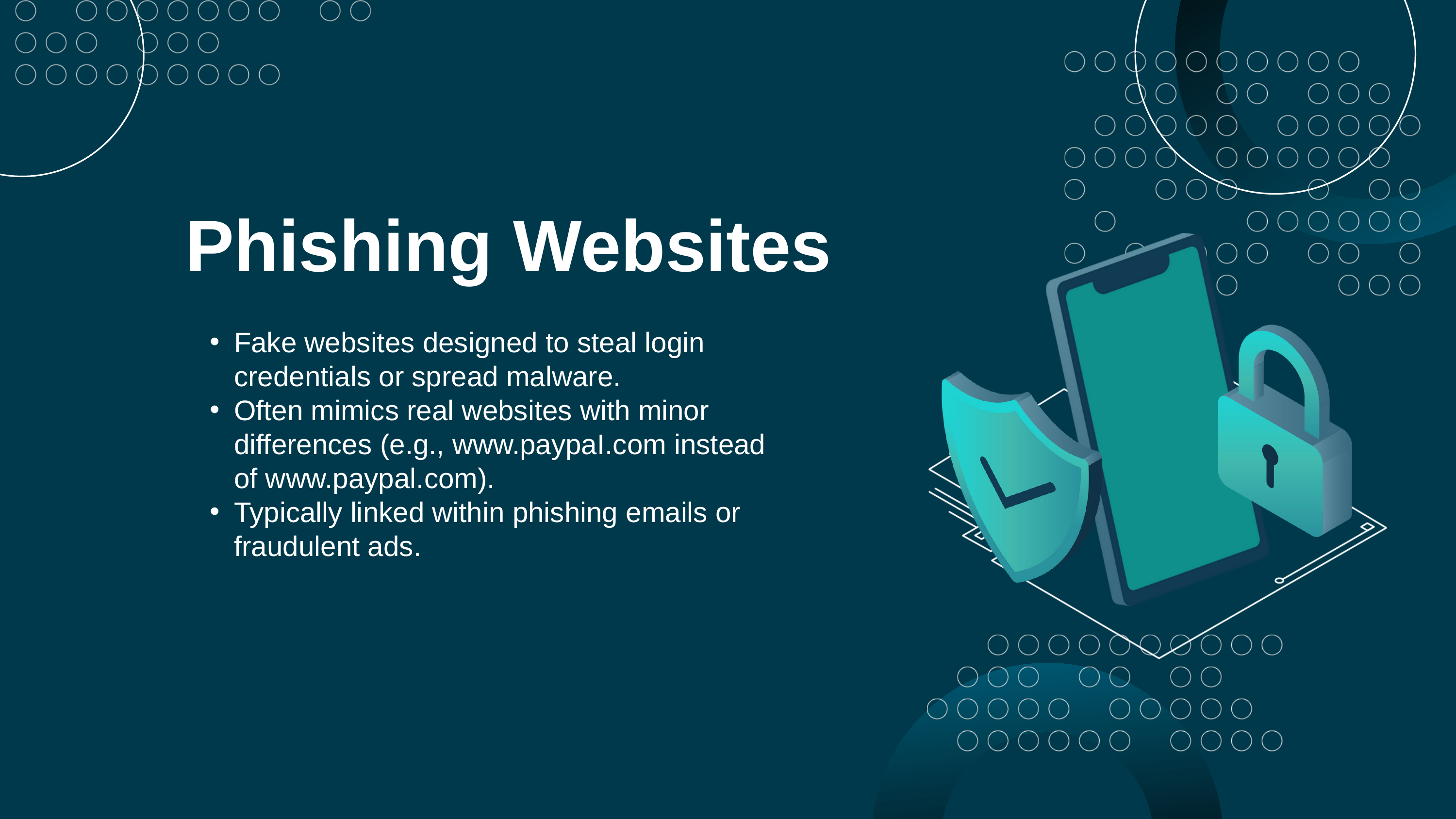

Phishing Websites

Fake websites designed to steal login credentials or spread malware.
Often mimics real websites with minor differences (e.g., www.paypaI.com instead of www.paypal.com).
Typically linked within phishing emails or fraudulent ads.